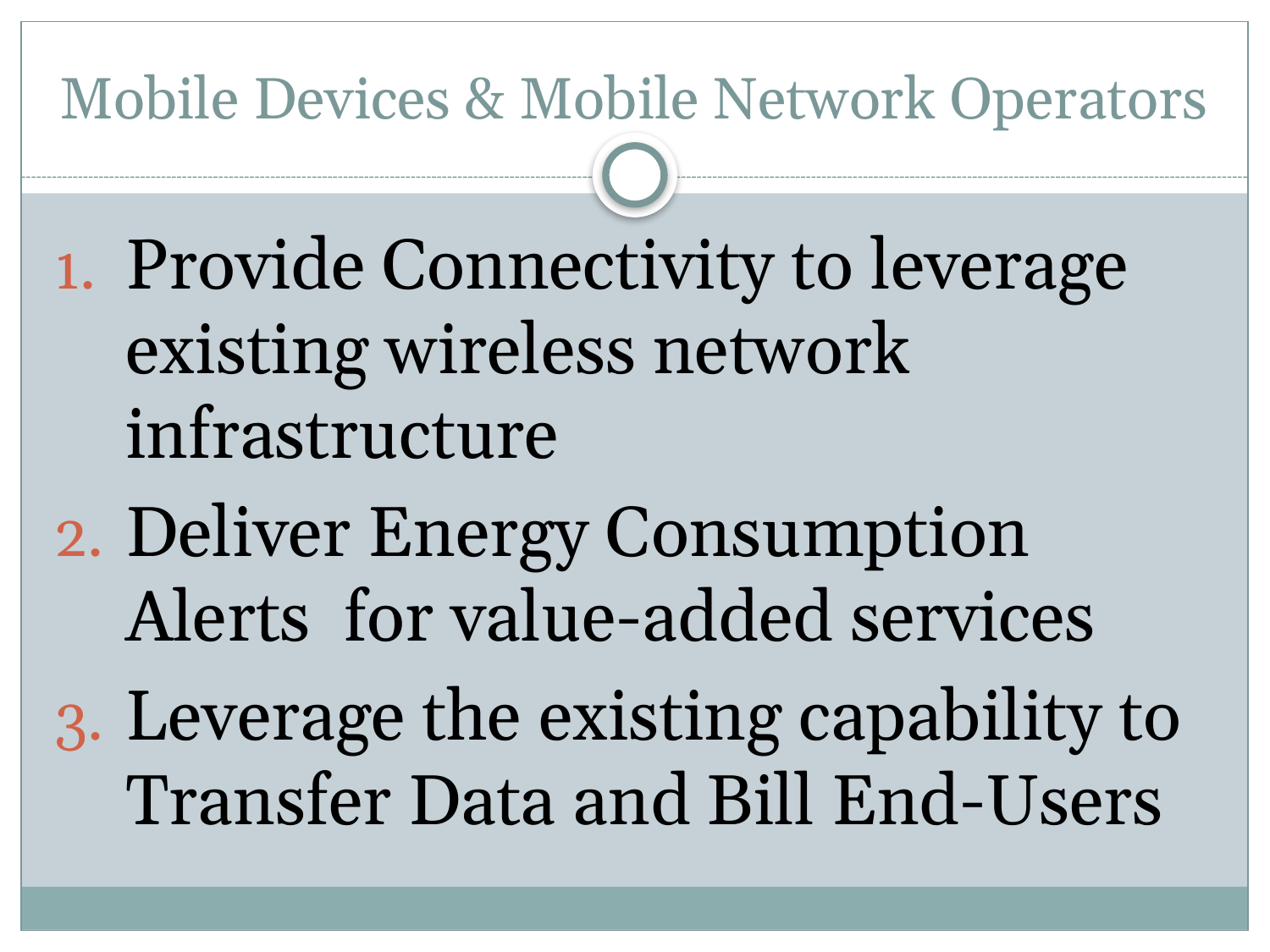

# Mobile Devices & Mobile Network Operators
Provide Connectivity to leverage existing wireless network infrastructure
Deliver Energy Consumption Alerts  for value-added services
Leverage the existing capability to Transfer Data and Bill End-Users